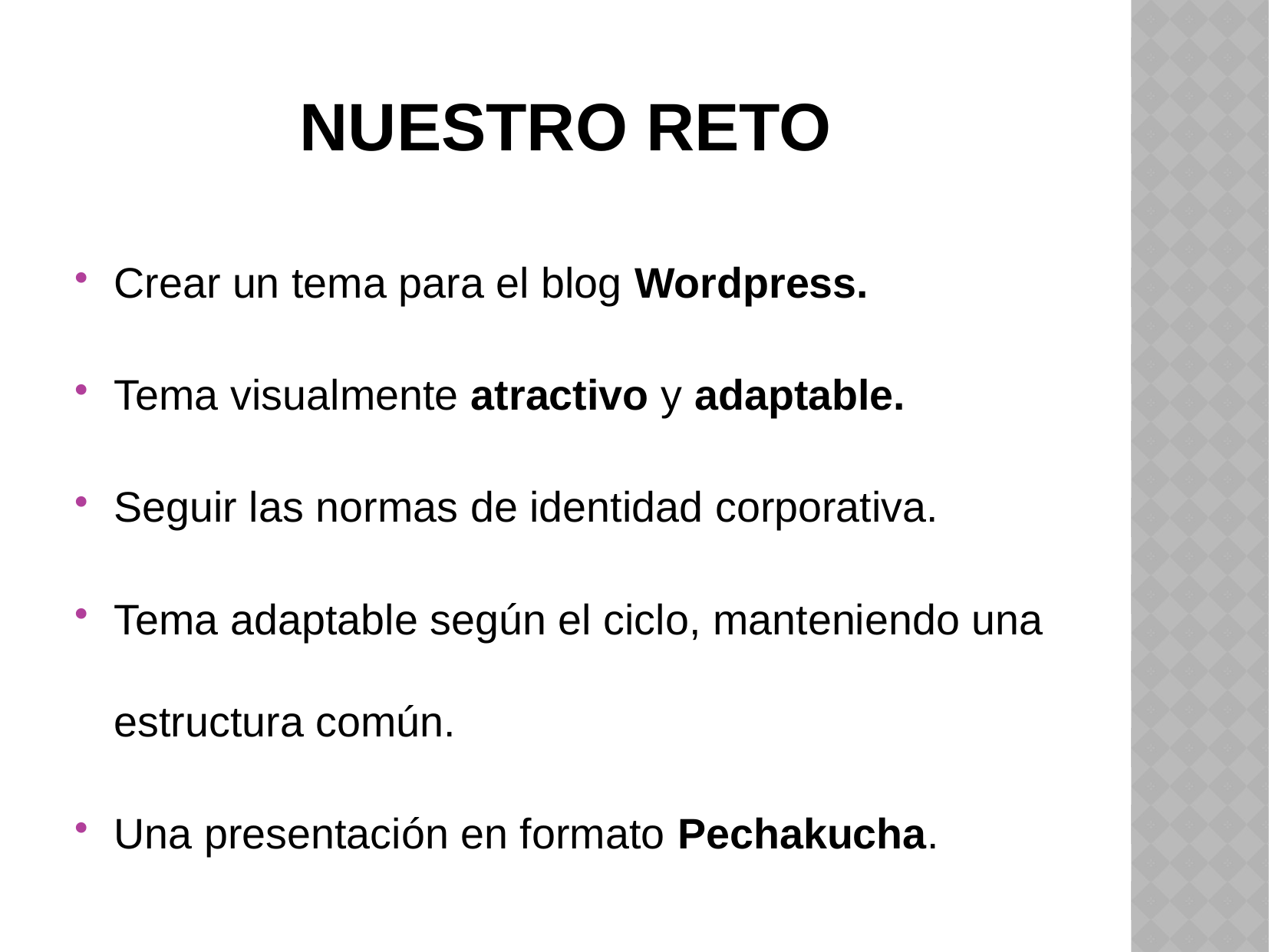

# Nuestro reto
Crear un tema para el blog Wordpress.
Tema visualmente atractivo y adaptable.
Seguir las normas de identidad corporativa.
Tema adaptable según el ciclo, manteniendo una estructura común.
Una presentación en formato Pechakucha.